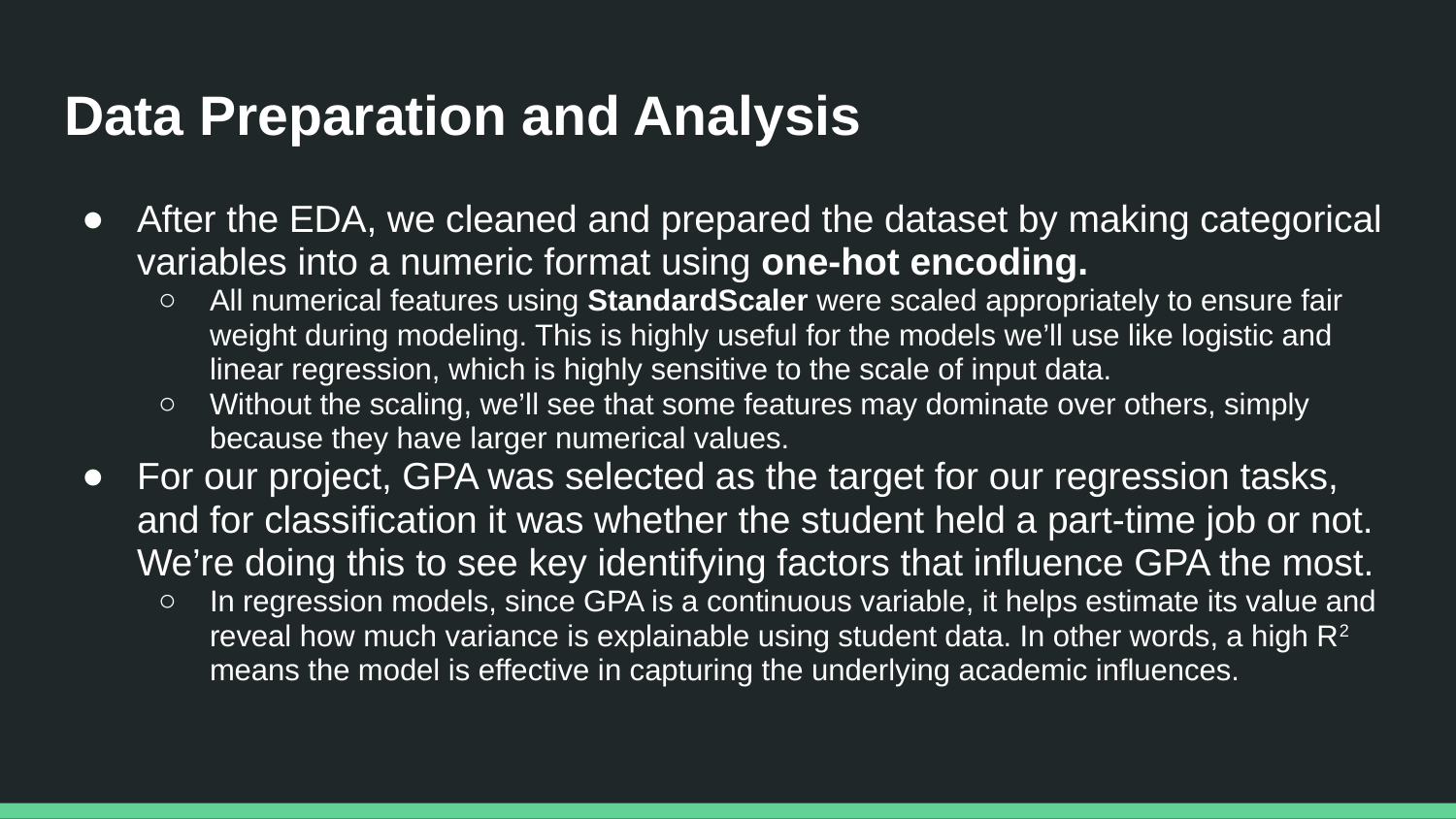

# Data Preparation and Analysis
After the EDA, we cleaned and prepared the dataset by making categorical variables into a numeric format using one-hot encoding.
All numerical features using StandardScaler were scaled appropriately to ensure fair weight during modeling. This is highly useful for the models we’ll use like logistic and linear regression, which is highly sensitive to the scale of input data.
Without the scaling, we’ll see that some features may dominate over others, simply because they have larger numerical values.
For our project, GPA was selected as the target for our regression tasks, and for classification it was whether the student held a part-time job or not. We’re doing this to see key identifying factors that influence GPA the most.
In regression models, since GPA is a continuous variable, it helps estimate its value and reveal how much variance is explainable using student data. In other words, a high R2 means the model is effective in capturing the underlying academic influences.